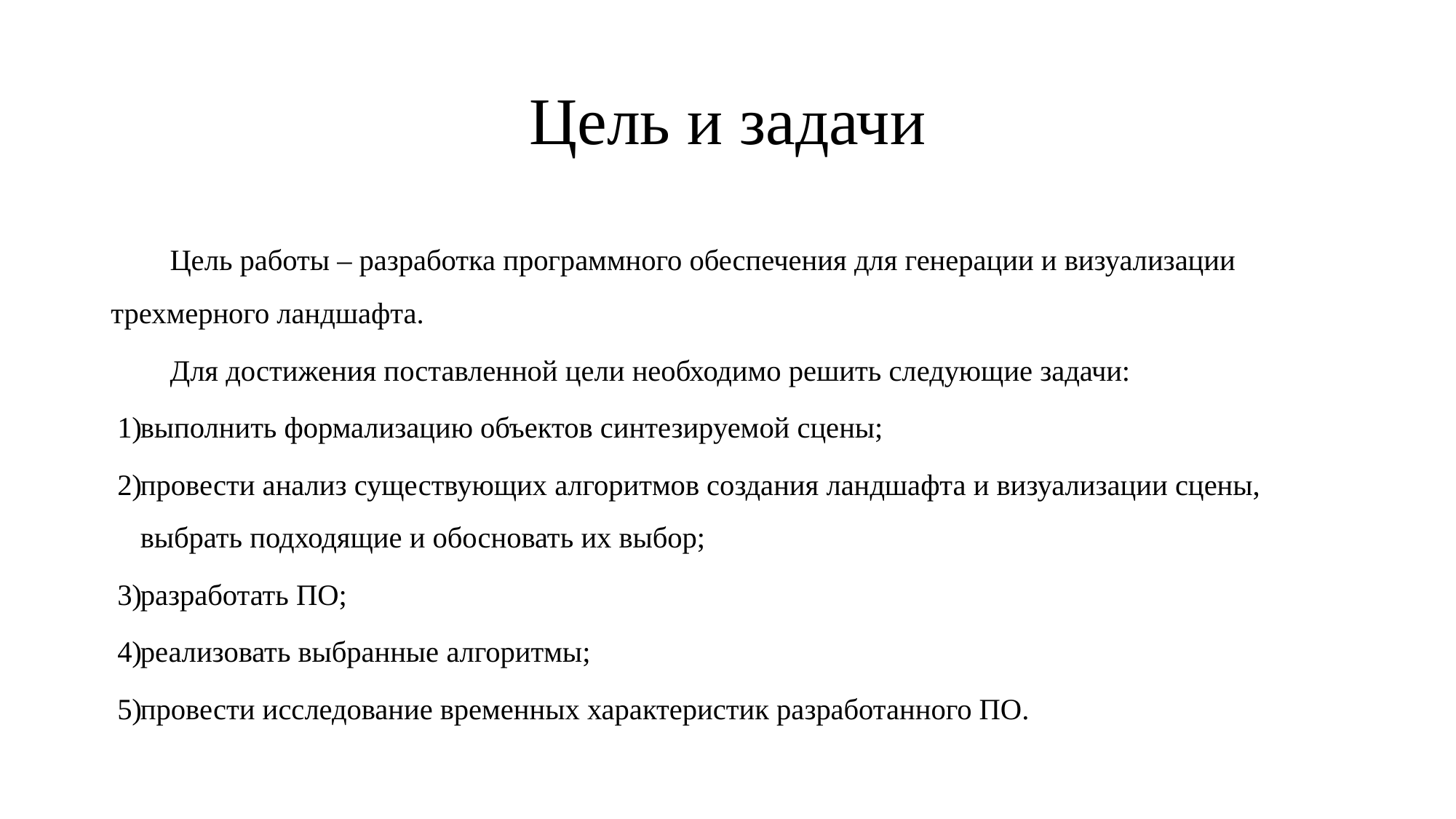

# Цель и задачи
Цель работы – разработка программного обеспечения для генерации и визуализации трехмерного ландшафта.
Для достижения поставленной цели необходимо решить следующие задачи:
выполнить формализацию объектов синтезируемой сцены;
провести анализ существующих алгоритмов создания ландшафта и визуализации сцены, выбрать подходящие и обосновать их выбор;
разработать ПО;
реализовать выбранные алгоритмы;
провести исследование временных характеристик разработанного ПО.